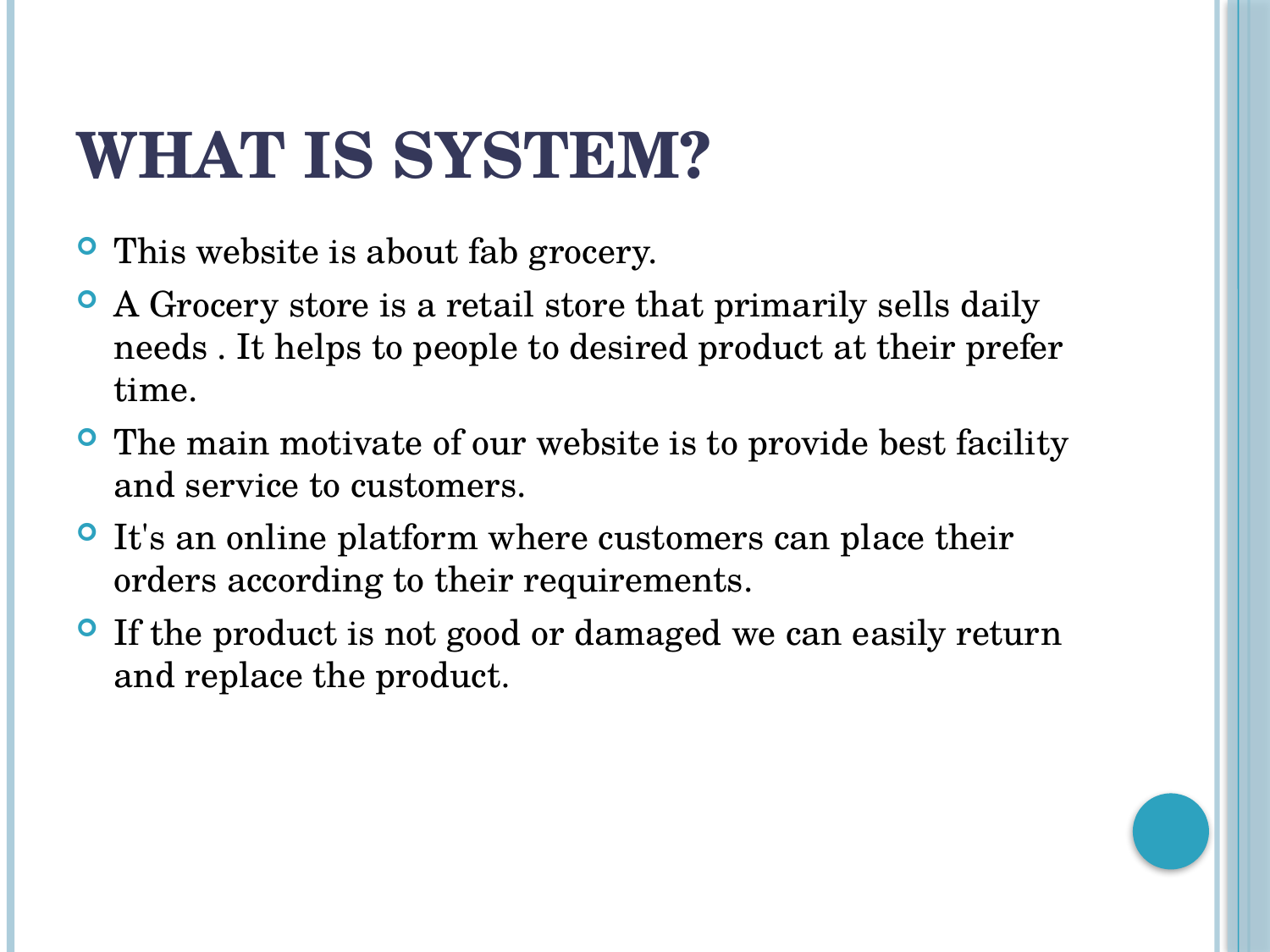

# What Is System?
This website is about fab grocery.
A Grocery store is a retail store that primarily sells daily needs . It helps to people to desired product at their prefer time.
The main motivate of our website is to provide best facility and service to customers.
It's an online platform where customers can place their orders according to their requirements.
If the product is not good or damaged we can easily return and replace the product.